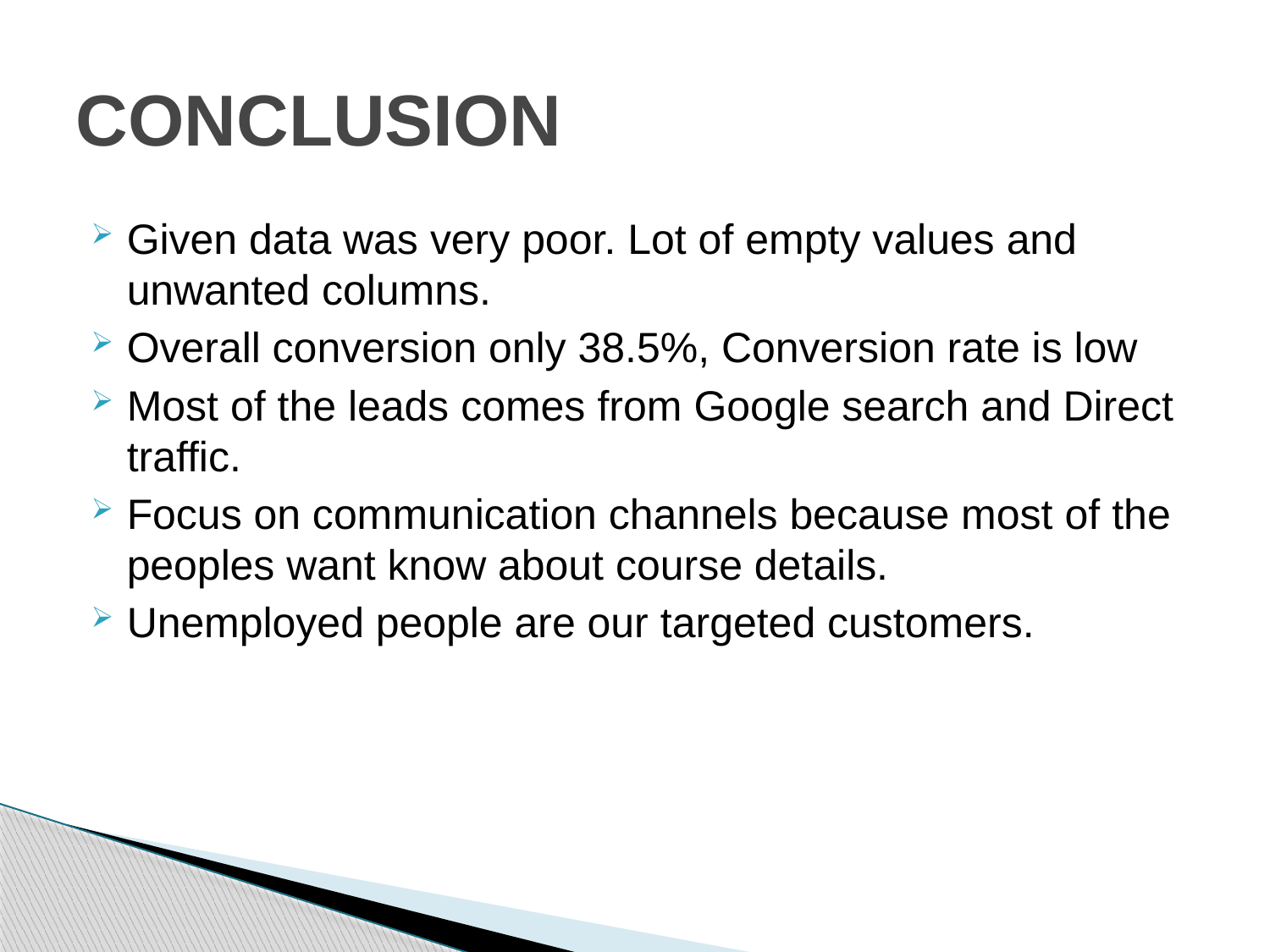

# CONCLUSION
Given data was very poor. Lot of empty values and unwanted columns.
Overall conversion only 38.5%, Conversion rate is low
Most of the leads comes from Google search and Direct traffic.
Focus on communication channels because most of the peoples want know about course details.
Unemployed people are our targeted customers.